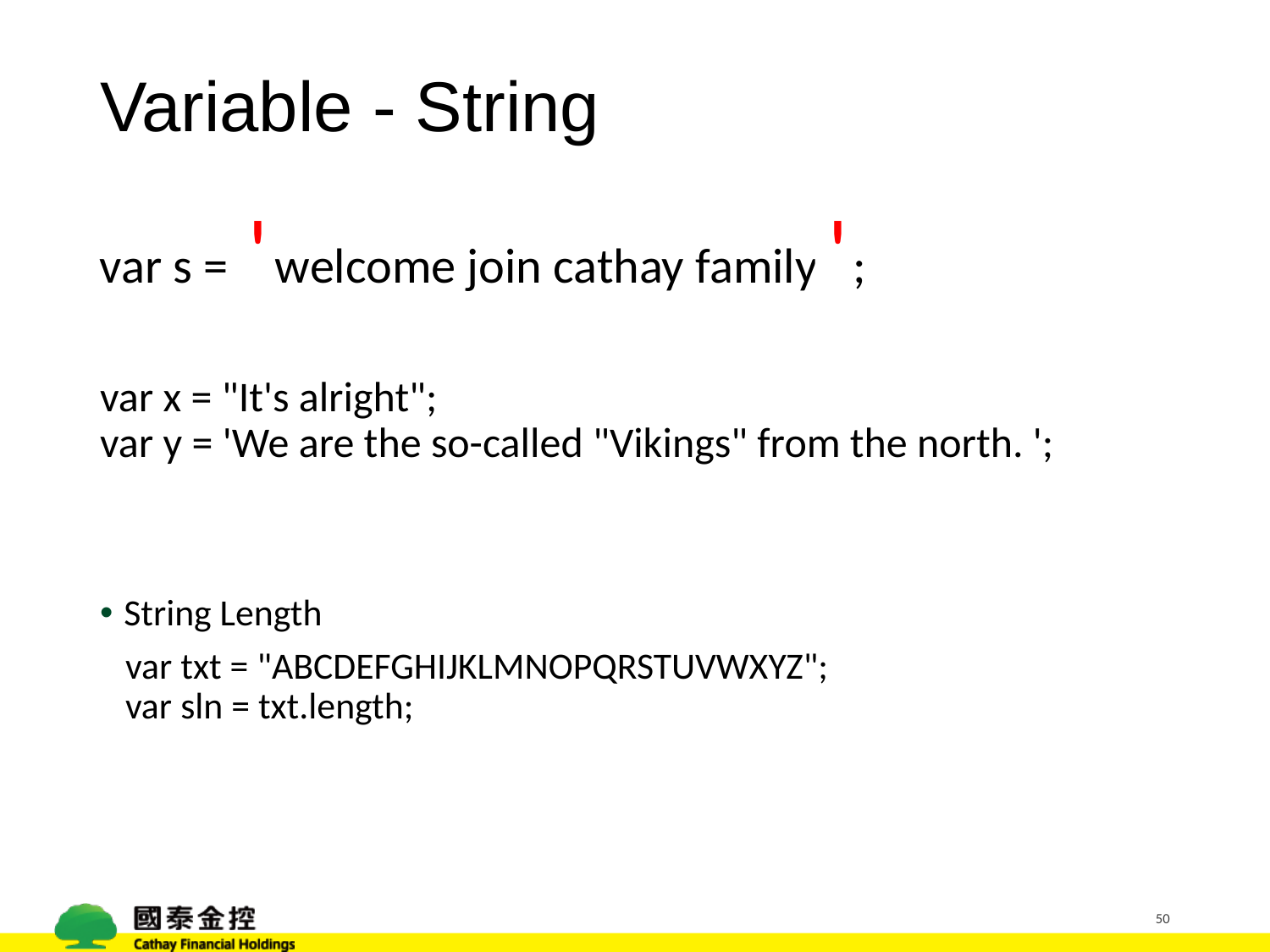

# Variable - String
'
'
var s = "welcome join cathay family";
var x = 'It\'s alright';
var y = "We are the so-called \"Vikings\" from the north.’

var x = "It's alright";
var y = 'We are the so-called "Vikings" from the north. ';

String Length
   var txt = "ABCDEFGHIJKLMNOPQRSTUVWXYZ";
   var sln = txt.length;